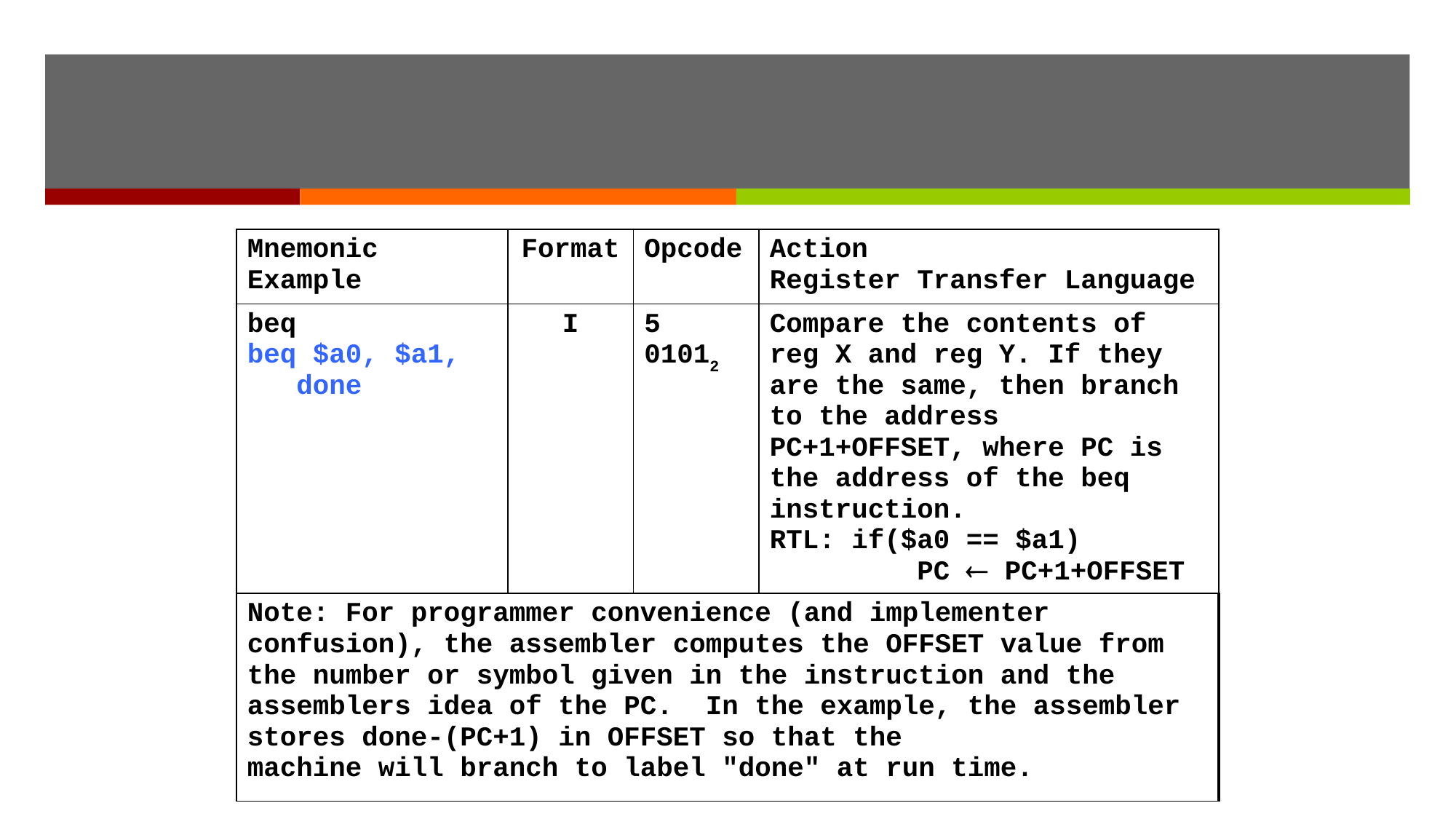

#
| Mnemonic Example | Format | Opcode | Action Register Transfer Language |
| --- | --- | --- | --- |
| beq beq $a0, $a1, done | I | 5 01012 | Compare the contents of reg X and reg Y. If they are the same, then branch to the address PC+1+OFFSET, where PC is the address of the beq instruction. RTL: if($a0 == $a1) PC ← PC+1+OFFSET |
| Note: For programmer convenience (and implementer confusion), the assembler computes the OFFSET value from the number or symbol given in the instruction and the assemblers idea of the PC. In the example, the assembler stores done-(PC+1) in OFFSET so that the machine will branch to label "done" at run time. |  |  |  |